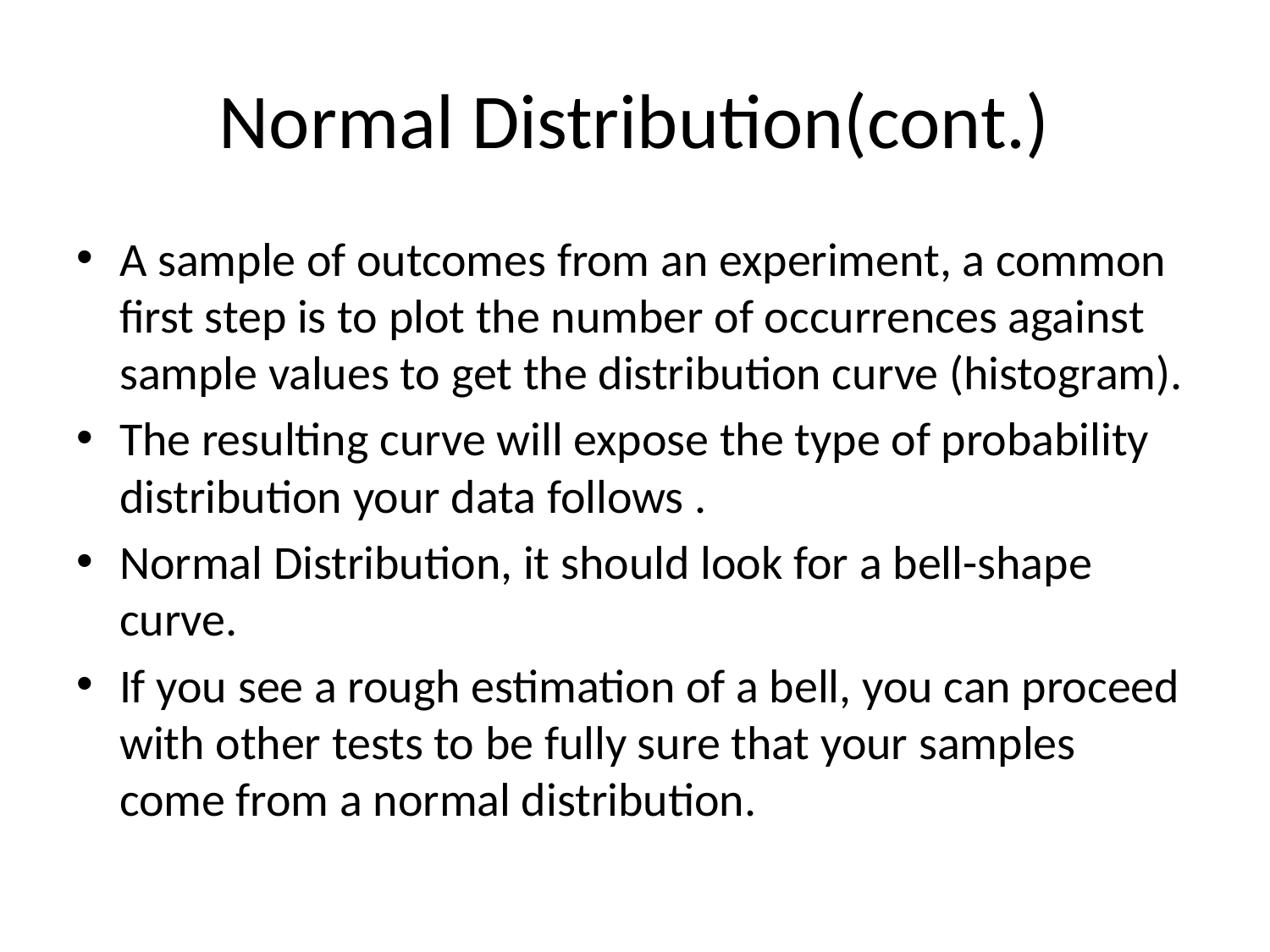

# Normal Distribution(cont.)
A sample of outcomes from an experiment, a common first step is to plot the number of occurrences against sample values to get the distribution curve (histogram).
The resulting curve will expose the type of probability distribution your data follows .
Normal Distribution, it should look for a bell-shape curve.
If you see a rough estimation of a bell, you can proceed with other tests to be fully sure that your samples come from a normal distribution.